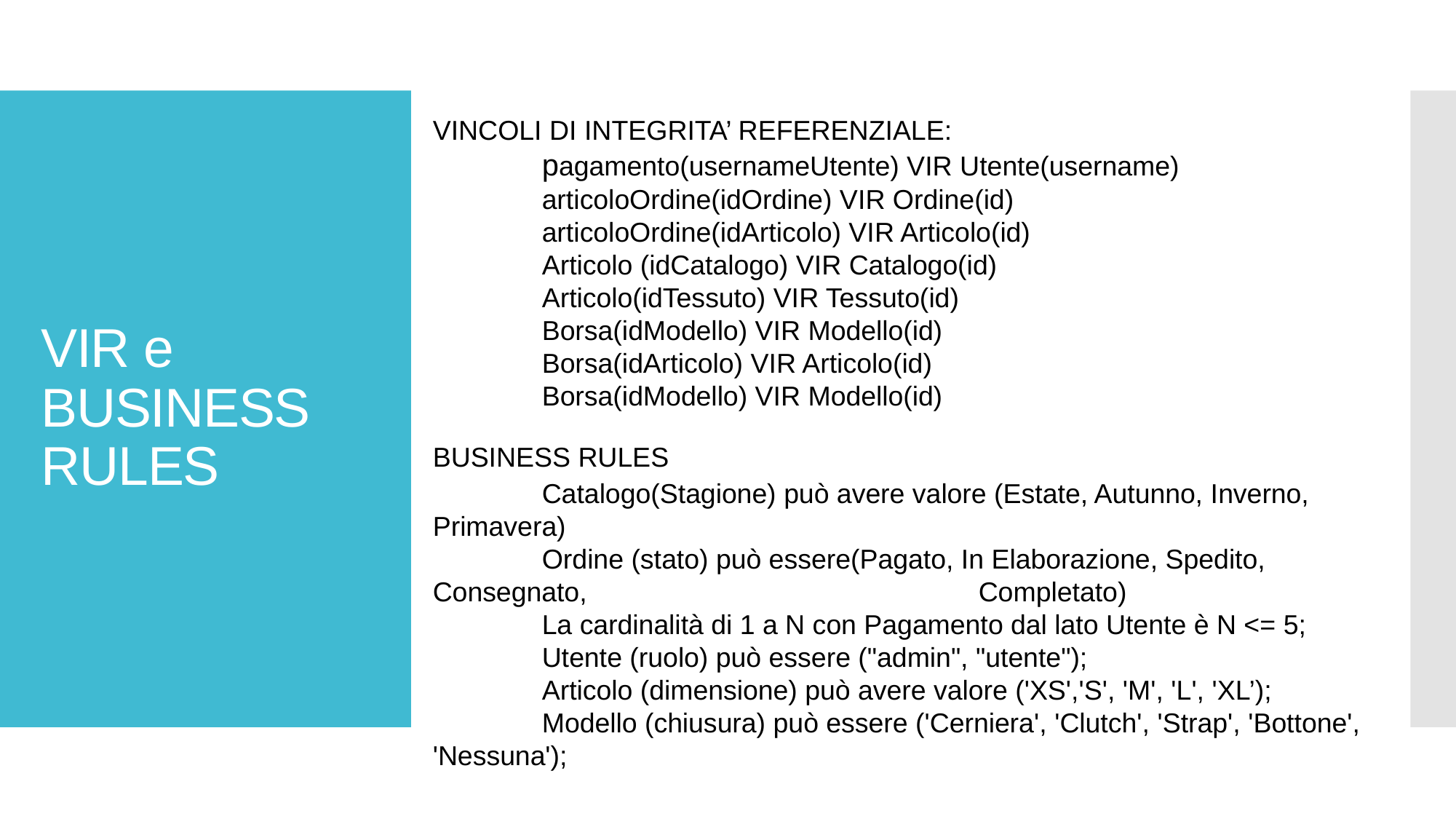

VINCOLI DI INTEGRITA’ REFERENZIALE:
	pagamento(usernameUtente) VIR Utente(username)
	articoloOrdine(idOrdine) VIR Ordine(id)
	articoloOrdine(idArticolo) VIR Articolo(id)
	Articolo (idCatalogo) VIR Catalogo(id)
	Articolo(idTessuto) VIR Tessuto(id)
	Borsa(idModello) VIR Modello(id)
	Borsa(idArticolo) VIR Articolo(id)
	Borsa(idModello) VIR Modello(id)
# VIR e BUSINESS RULES
BUSINESS RULES
	Catalogo(Stagione) può avere valore (Estate, Autunno, Inverno, Primavera)
	Ordine (stato) può essere(Pagato, In Elaborazione, Spedito, Consegnato, 				Completato)
	La cardinalità di 1 a N con Pagamento dal lato Utente è N <= 5;
	Utente (ruolo) può essere ("admin", "utente");
	Articolo (dimensione) può avere valore ('XS','S', 'M', 'L', 'XL’);
	Modello (chiusura) può essere ('Cerniera', 'Clutch', 'Strap', 'Bottone', 'Nessuna');